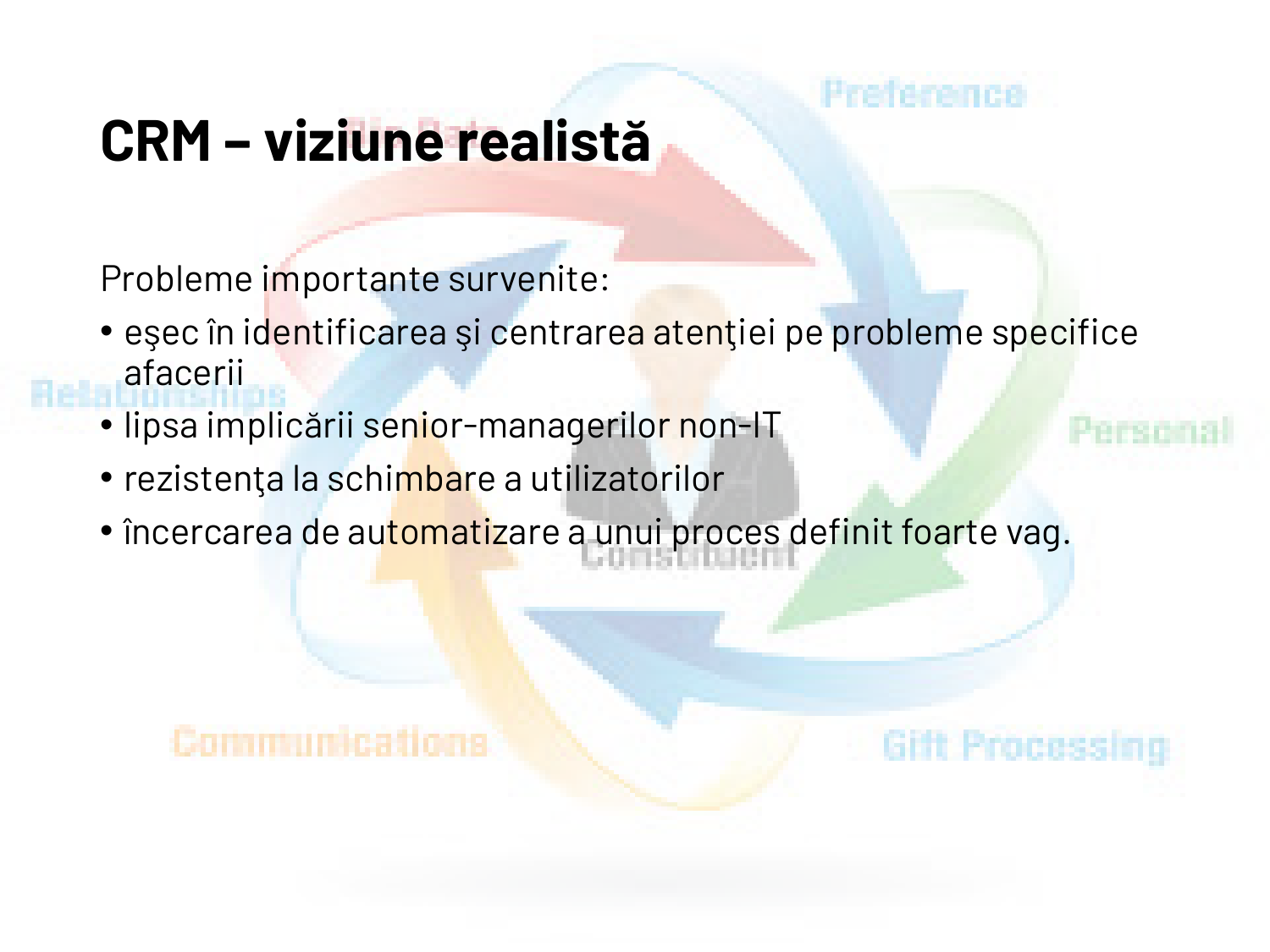

# CRM – viziune realistă
Probleme importante survenite:
eşec în identificarea şi centrarea atenţiei pe probleme specifice afacerii
lipsa implicării senior-managerilor non-IT
rezistenţa la schimbare a utilizatorilor
încercarea de automatizare a unui proces definit foarte vag.